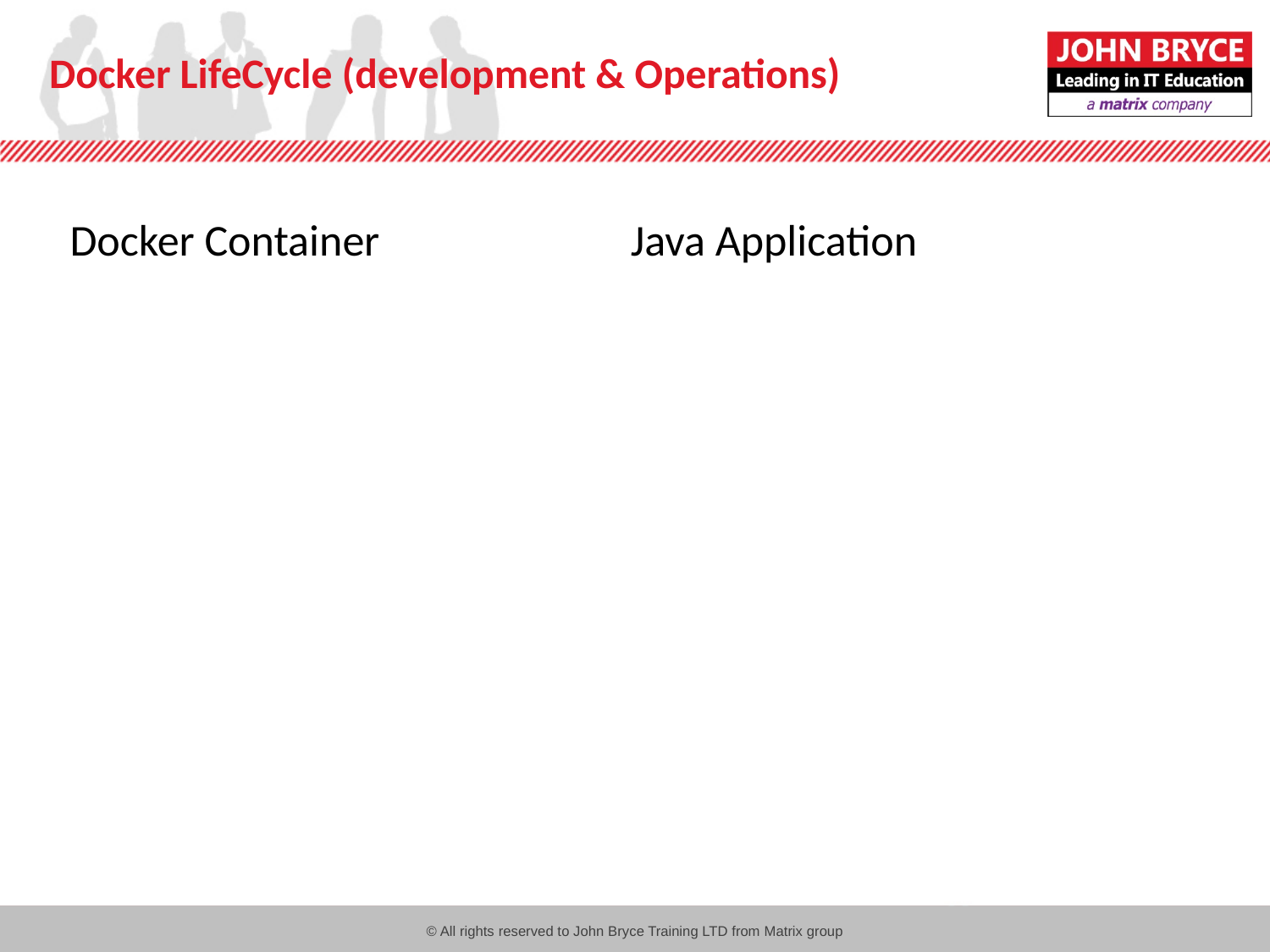

# Docker LifeCycle (development & Operations)
Docker Container
Java Application
20